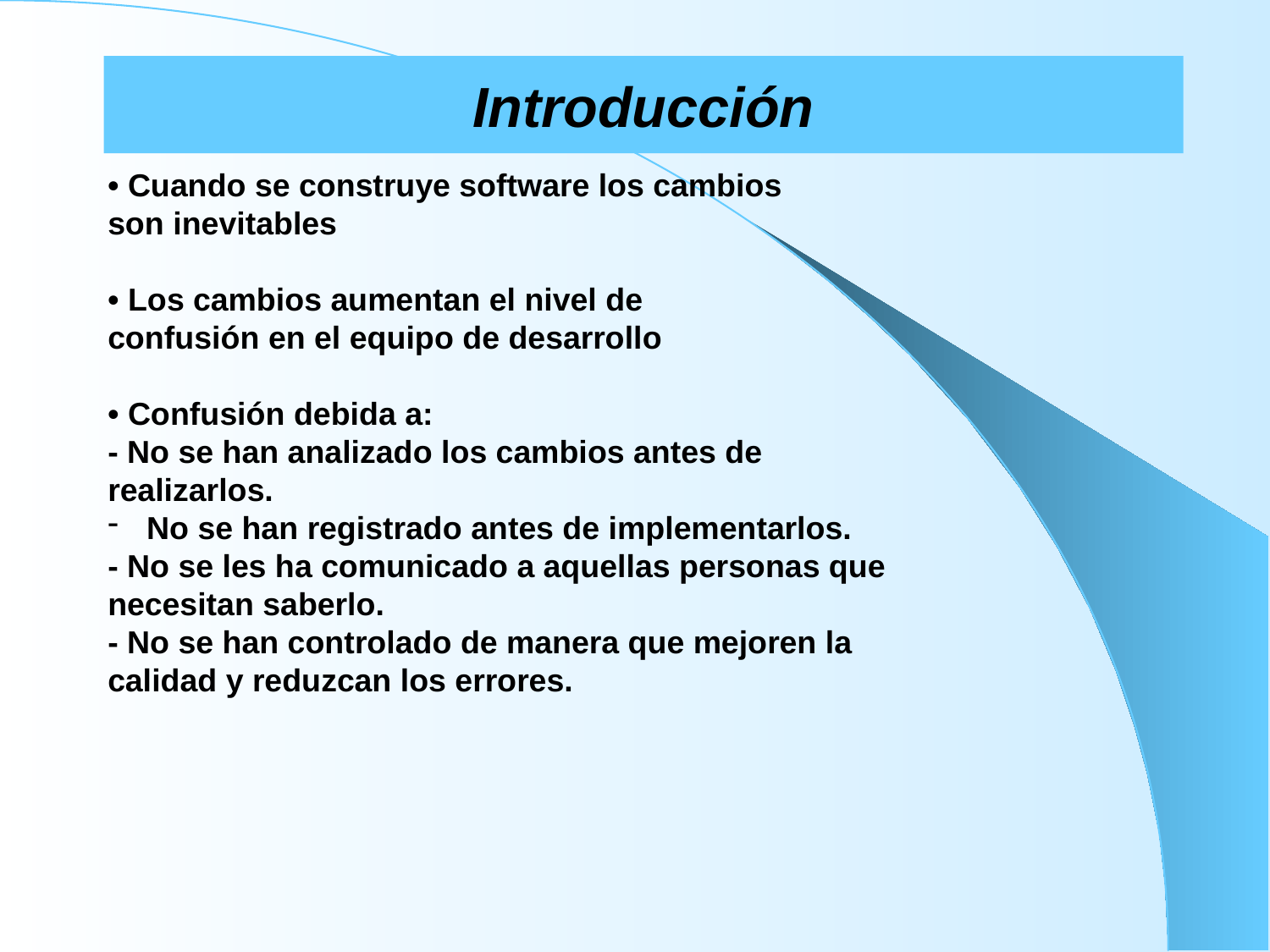

# Introducción
• Cuando se construye software los cambios
son inevitables

• Los cambios aumentan el nivel de
confusión en el equipo de desarrollo

• Confusión debida a:
- No se han analizado los cambios antes de
realizarlos.
 No se han registrado antes de implementarlos.
- No se les ha comunicado a aquellas personas que
necesitan saberlo.
- No se han controlado de manera que mejoren la
calidad y reduzcan los errores.